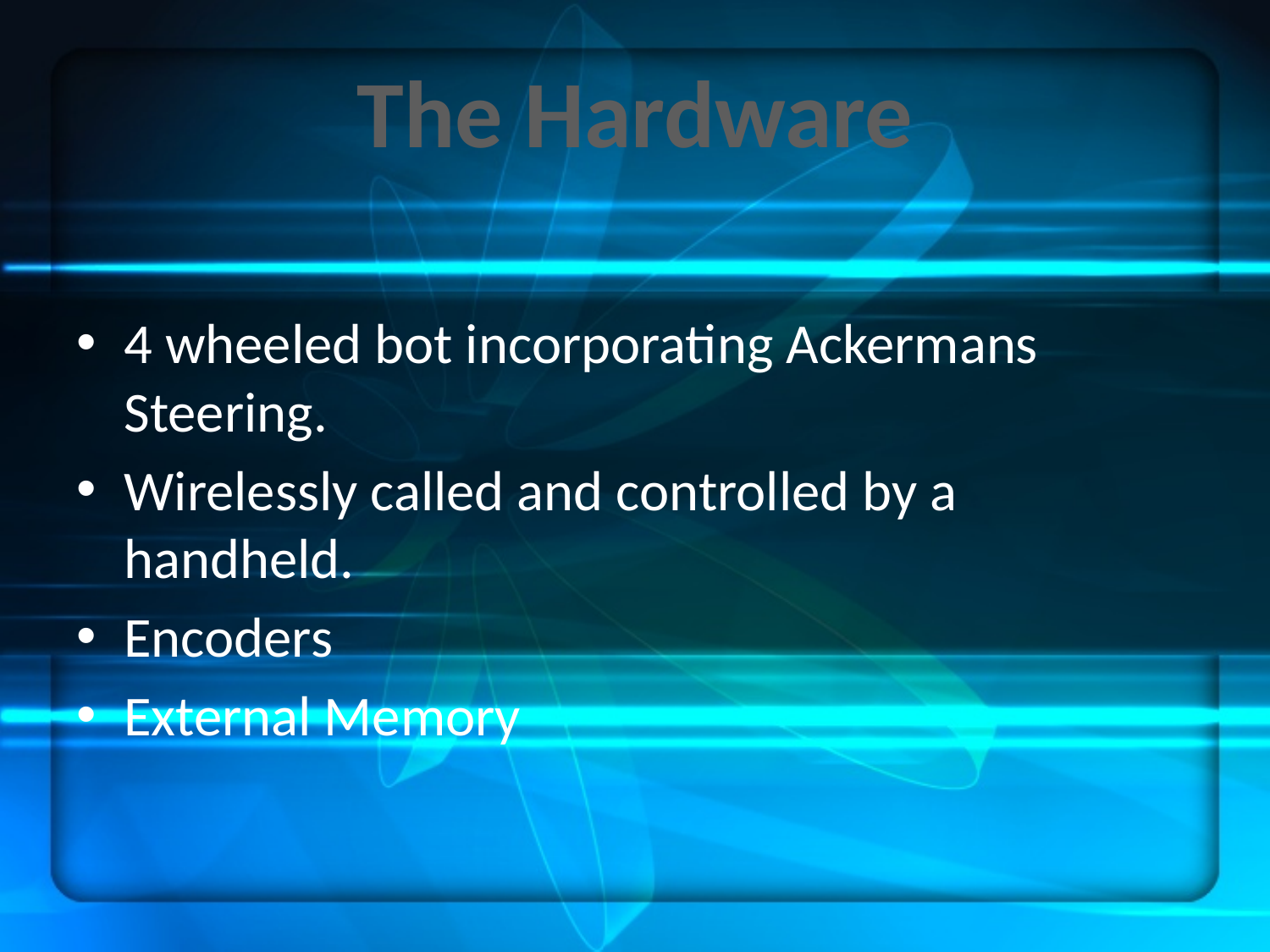

The Hardware

4 wheeled bot incorporating Ackermans Steering.
Wirelessly called and controlled by a handheld.
Encoders
External Memory